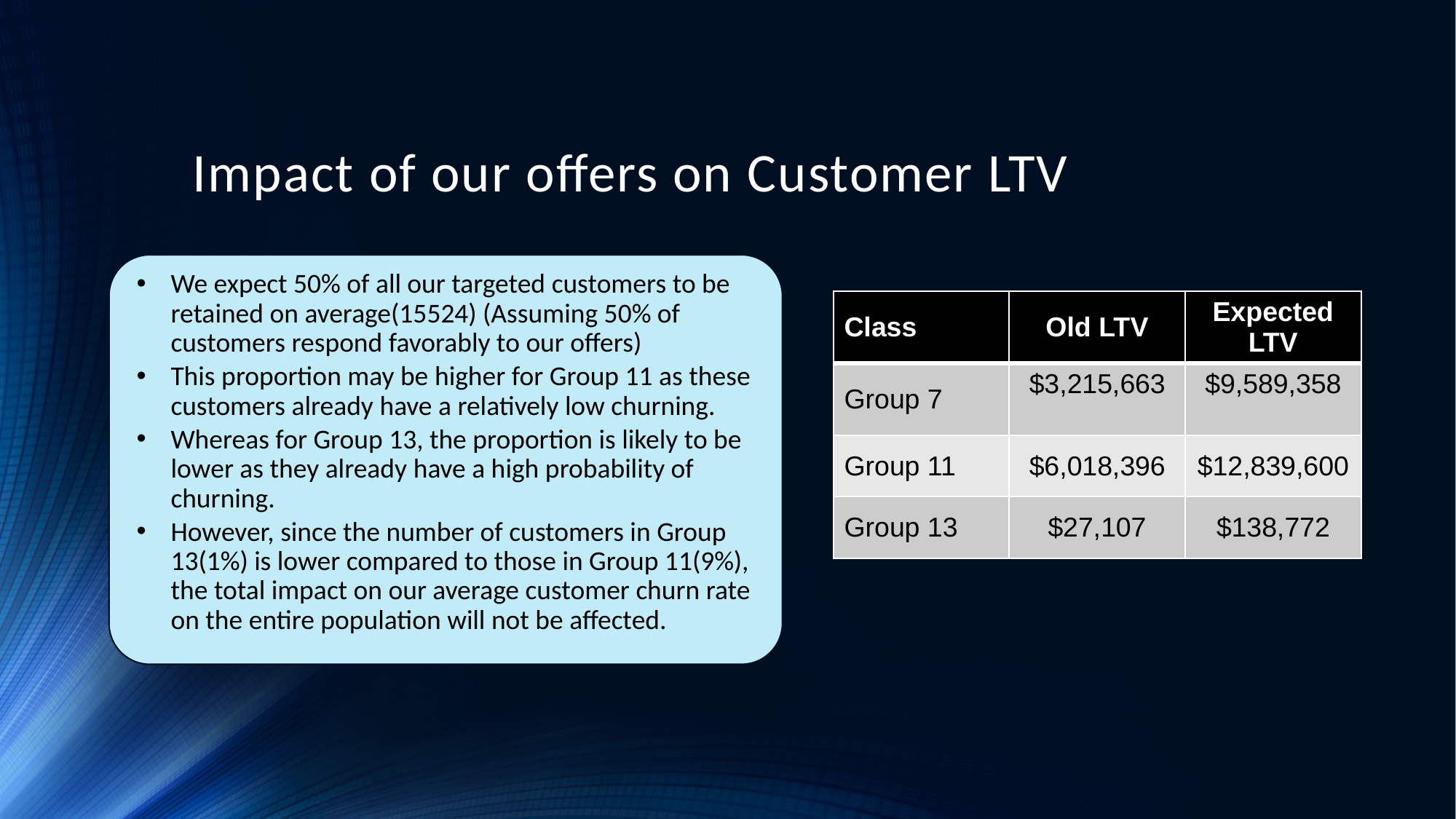

# Impact of our offers on Customer LTV

We expect 50% of all our targeted customers to be retained on average(15524) (Assuming 50% of customers respond favorably to our offers)
This proportion may be higher for Group 11 as these customers already have a relatively low churning.
Whereas for Group 13, the proportion is likely to be lower as they already have a high probability of churning.
However, since the number of customers in Group 13(1%) is lower compared to those in Group 11(9%), the total impact on our average customer churn rate on the entire population will not be affected.

| Class | Old LTV | Expected LTV |
| --- | --- | --- |
| Group 7 | $3,215,663 | $9,589,358 |
| Group 11 | $6,018,396 | $12,839,600 |
| Group 13 | $27,107 | $138,772 |